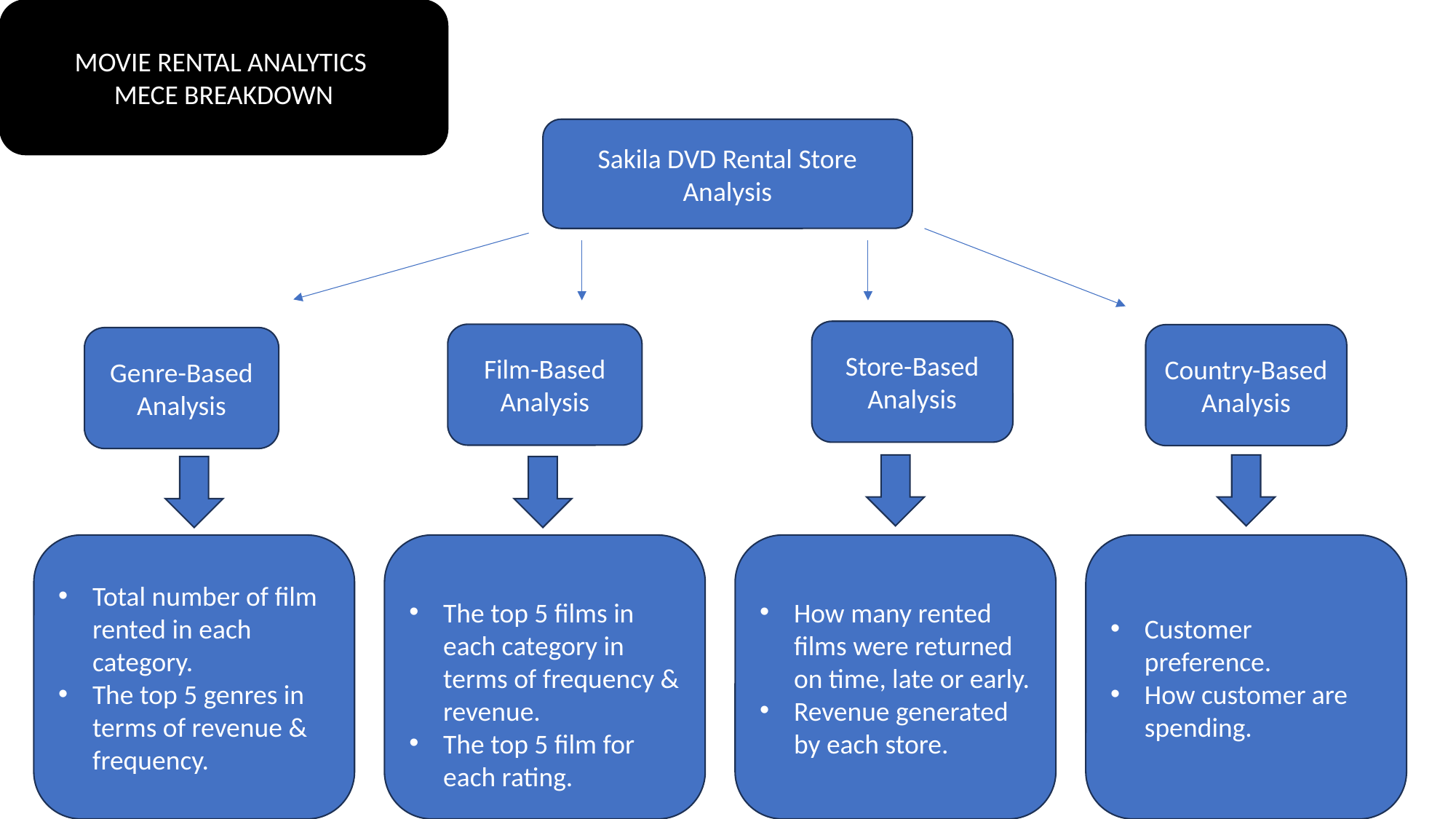

MOVIE RENTAL ANALYTICS
MECE BREAKDOWN
Sakila DVD Rental Store Analysis
Store-Based Analysis
Film-Based Analysis
Country-Based Analysis
Genre-Based Analysis

Total number of film rented in each category.
The top 5 genres in terms of revenue & frequency.

The top 5 films in each category in terms of frequency & revenue.
The top 5 film for each rating.
How many rented films were returned on time, late or early.
Revenue generated by each store.
Customer preference.
How customer are spending.